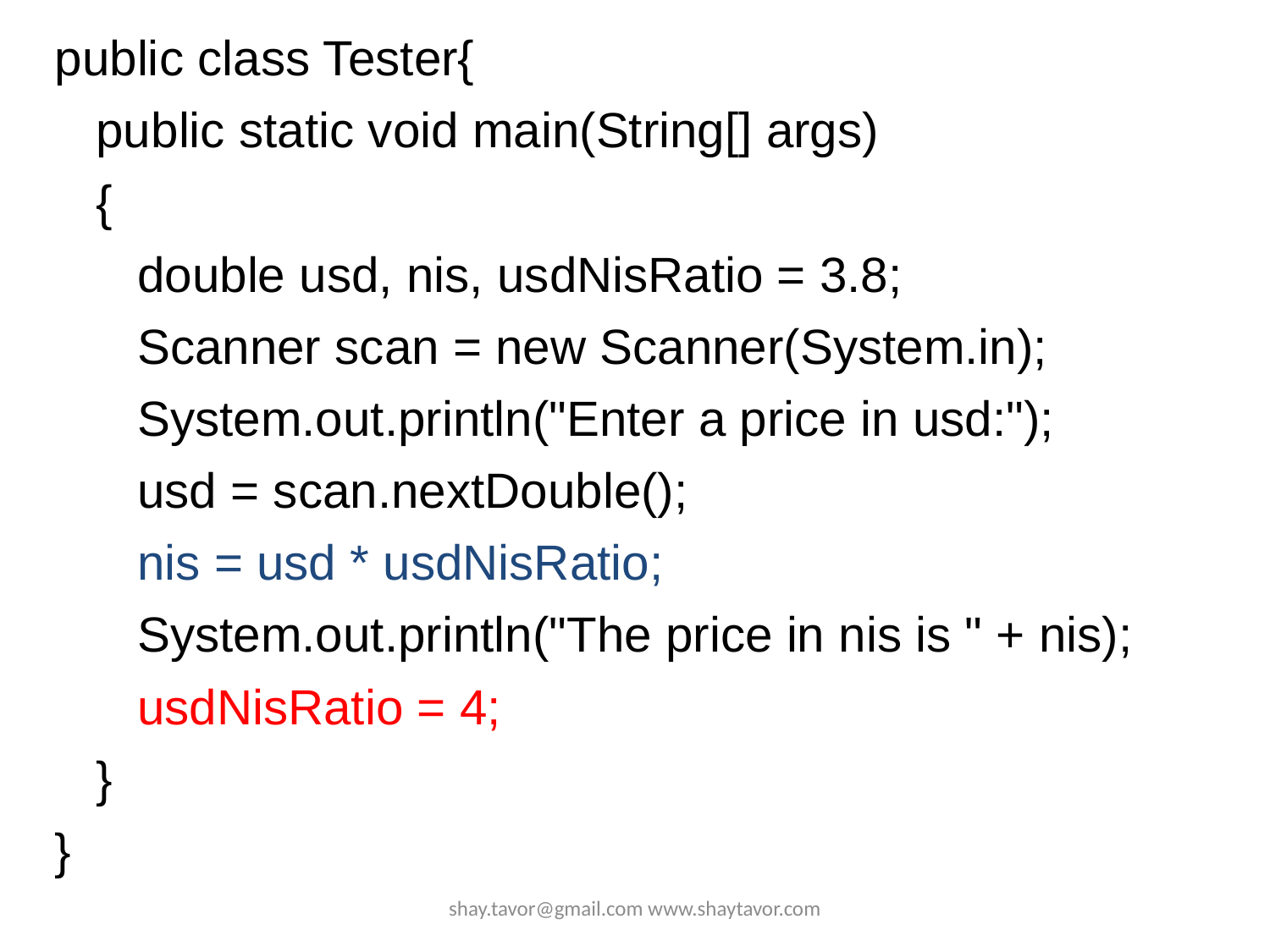

public class Tester{
   public static void main(String[] args)
   {
      double usd, nis, usdNisRatio = 3.8;
      Scanner scan = new Scanner(System.in);
      System.out.println("Enter a price in usd:");
      usd = scan.nextDouble();
      nis = usd * usdNisRatio;
      System.out.println("The price in nis is " + nis);
      usdNisRatio = 4;
   }
}
shay.tavor@gmail.com www.shaytavor.com